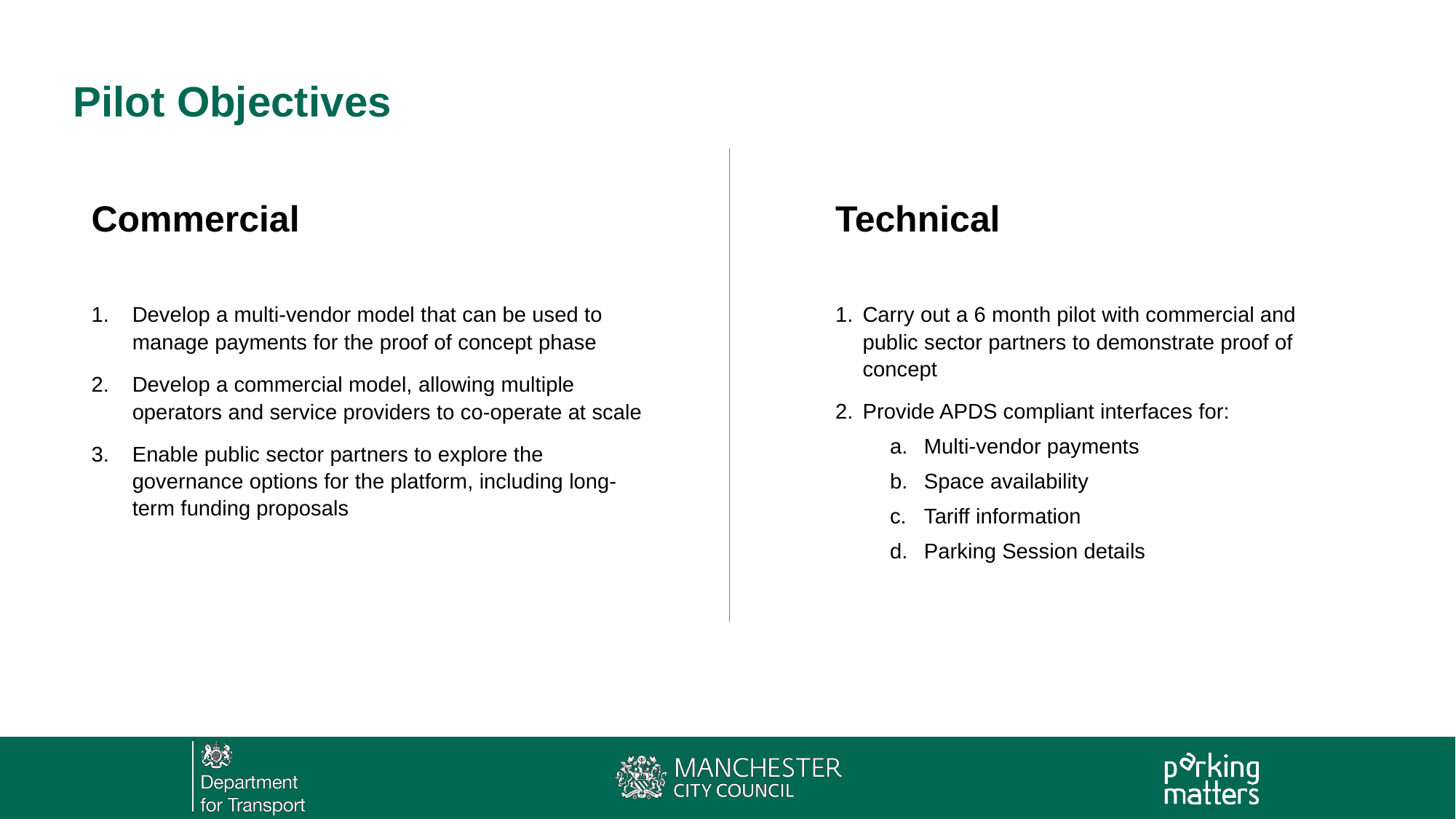

# Pilot Objectives
Technical

Carry out a 6 month pilot with commercial and public sector partners to demonstrate proof of concept
Provide APDS compliant interfaces for:
Multi-vendor payments
Space availability
Tariff information
Parking Session details

Commercial

Develop a multi-vendor model that can be used to manage payments for the proof of concept phase
Develop a commercial model, allowing multiple operators and service providers to co-operate at scale
Enable public sector partners to explore the governance options for the platform, including long-term funding proposals